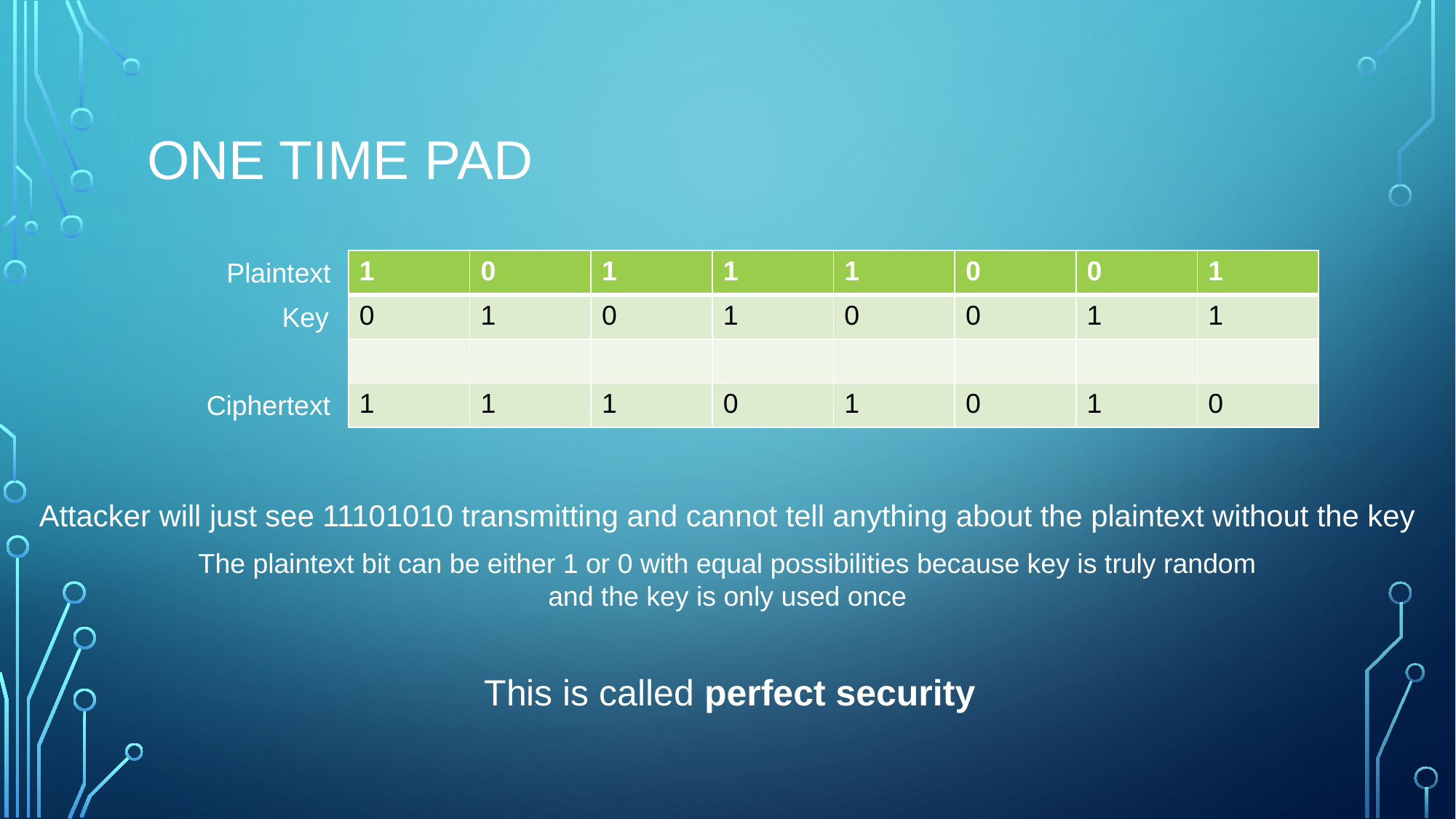

# One time Pad
Plaintext
| 1 | 0 | 1 | 1 | 1 | 0 | 0 | 1 |
| --- | --- | --- | --- | --- | --- | --- | --- |
| 0 | 1 | 0 | 1 | 0 | 0 | 1 | 1 |
|  |  |  |  |  |  |  |  |
| 1 | 1 | 1 | 0 | 1 | 0 | 1 | 0 |
Key
Ciphertext
Attacker will just see 11101010 transmitting and cannot tell anything about the plaintext without the key
The plaintext bit can be either 1 or 0 with equal possibilities because key is truly random
and the key is only used once
This is called perfect security